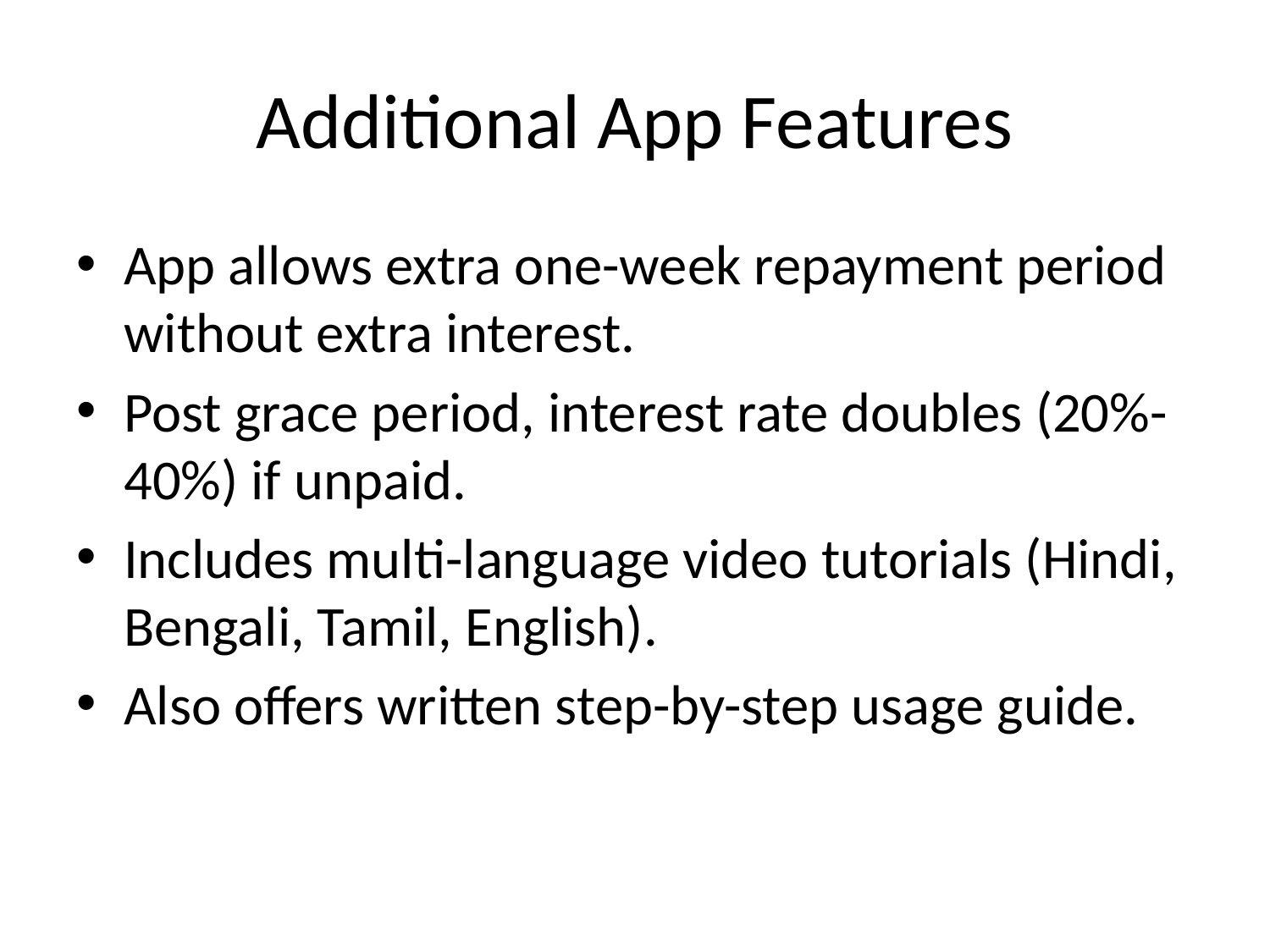

# Additional App Features
App allows extra one-week repayment period without extra interest.
Post grace period, interest rate doubles (20%-40%) if unpaid.
Includes multi-language video tutorials (Hindi, Bengali, Tamil, English).
Also offers written step-by-step usage guide.